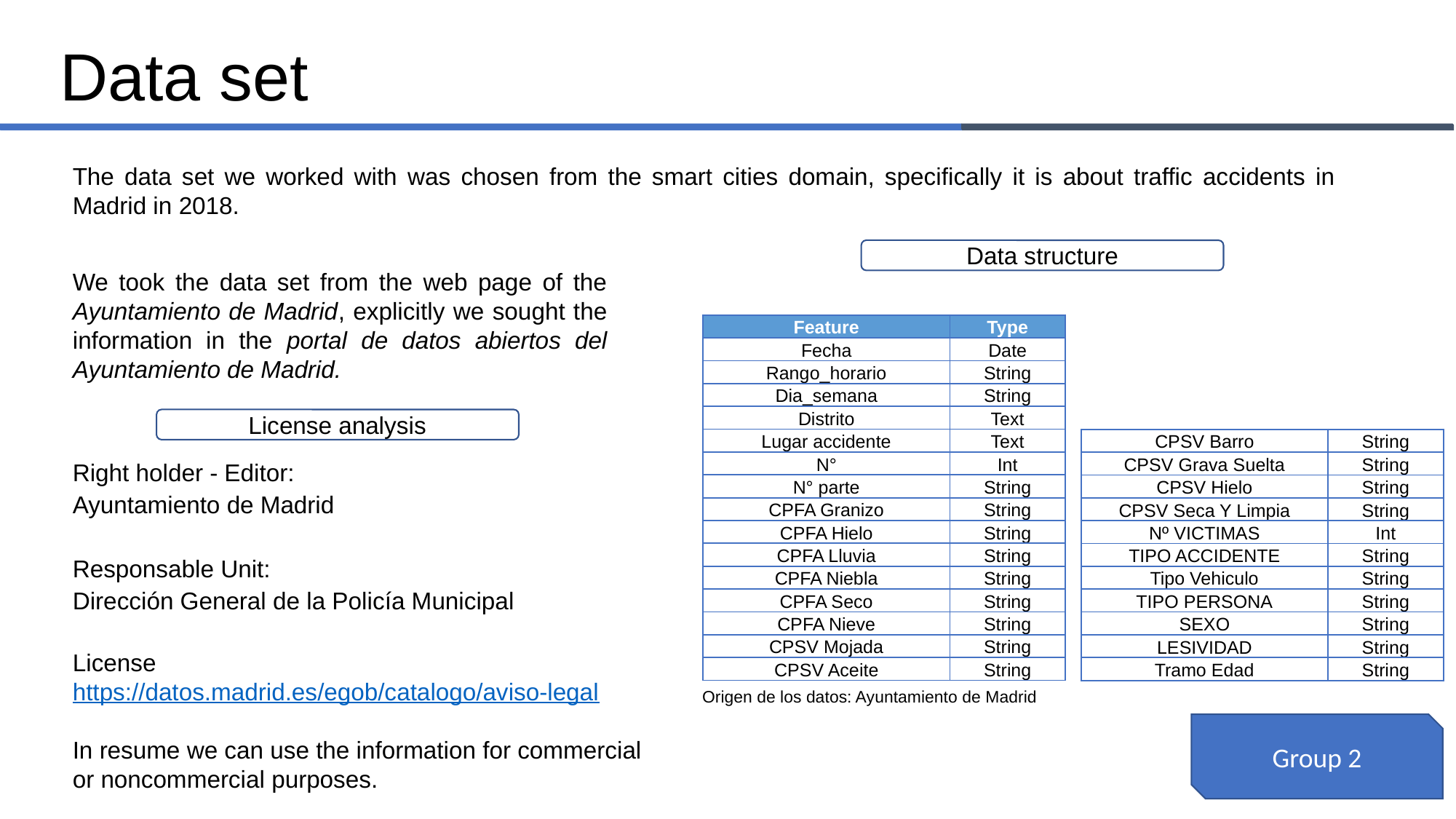

Data set
The data set we worked with was chosen from the smart cities domain, specifically it is about traffic accidents in Madrid in 2018.
Data structure
We took the data set from the web page of the Ayuntamiento de Madrid, explicitly we sought the information in the portal de datos abiertos del Ayuntamiento de Madrid.
| Feature | Type |
| --- | --- |
| Fecha | Date |
| Rango\_horario | String |
| Dia\_semana | String |
| Distrito | Text |
| Lugar accidente | Text |
| N° | Int |
| N° parte | String |
| CPFA Granizo | String |
| CPFA Hielo | String |
| CPFA Lluvia | String |
| CPFA Niebla | String |
| CPFA Seco | String |
| CPFA Nieve | String |
| CPSV Mojada | String |
| CPSV Aceite | String |
License analysis
| CPSV Barro | String |
| --- | --- |
| CPSV Grava Suelta | String |
| CPSV Hielo | String |
| CPSV Seca Y Limpia | String |
| Nº VICTIMAS | Int |
| TIPO ACCIDENTE | String |
| Tipo Vehiculo | String |
| TIPO PERSONA | String |
| SEXO | String |
| LESIVIDAD | String |
| Tramo Edad | String |
Right holder - Editor:
Ayuntamiento de Madrid

Responsable Unit:
Dirección General de la Policía Municipal

License
https://datos.madrid.es/egob/catalogo/aviso-legal

In resume we can use the information for commercial or noncommercial purposes.
Origen de los datos: Ayuntamiento de Madrid